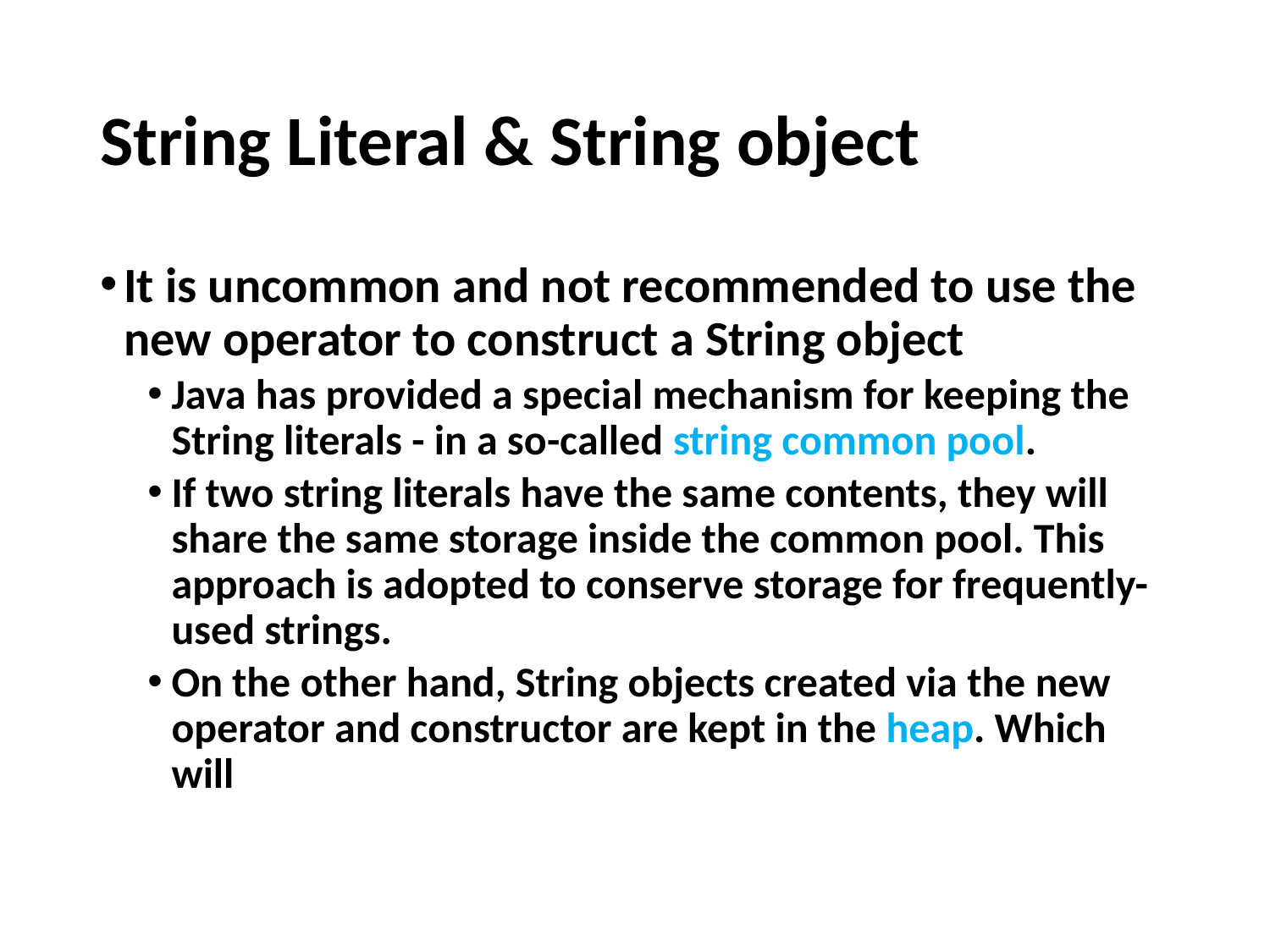

# String Literal & String object
It is uncommon and not recommended to use the new operator to construct a String object
Java has provided a special mechanism for keeping the String literals - in a so-called string common pool.
If two string literals have the same contents, they will share the same storage inside the common pool. This approach is adopted to conserve storage for frequently-used strings.
On the other hand, String objects created via the new operator and constructor are kept in the heap. Which will